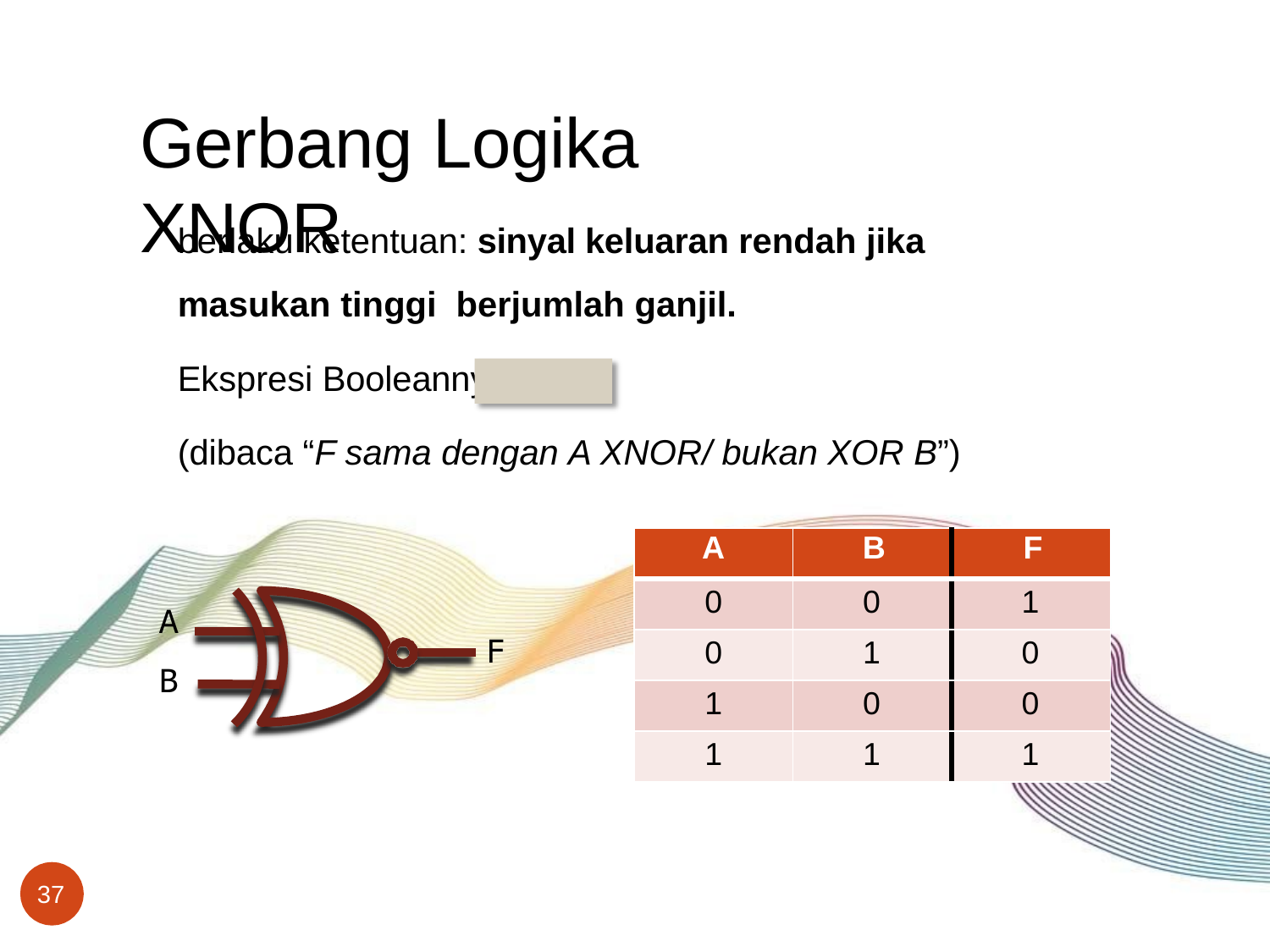

# Gerbang Logika XNOR
berlaku ketentuan: sinyal keluaran rendah jika masukan tinggi  berjumlah ganjil.
Ekspresi Booleannya :
(dibaca “F sama dengan A XNOR/ bukan XOR B”)

| A | B | F |
| --- | --- | --- |
| 0 | 0 | 1 |
| 0 | 1 | 0 |
| 1 | 0 | 0 |
| 1 | 1 | 1 |
A
B

F

37